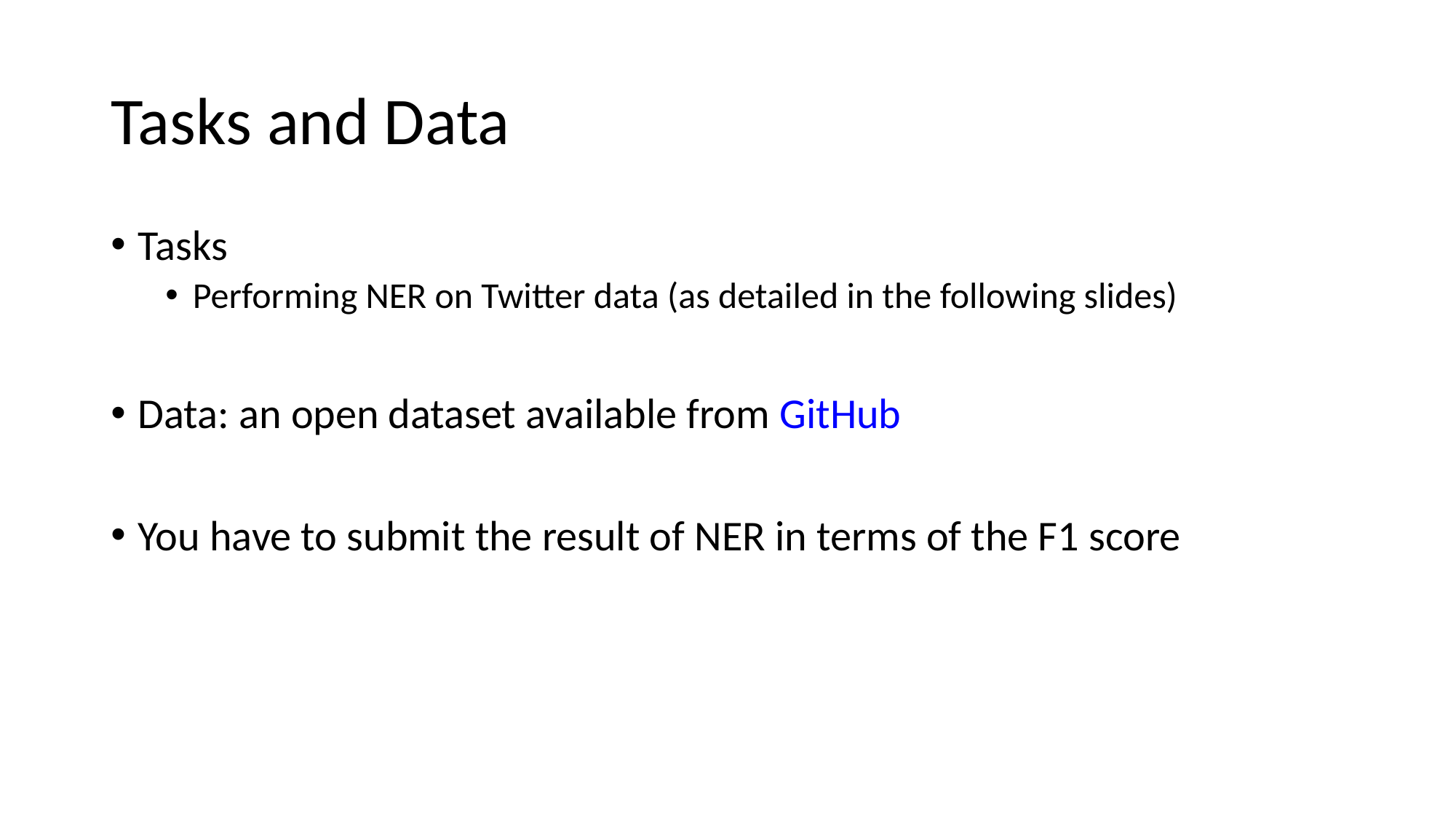

# Tasks and Data
Tasks
Performing NER on Twitter data (as detailed in the following slides)

Data: an open dataset available from GitHub

You have to submit the result of NER in terms of the F1 score